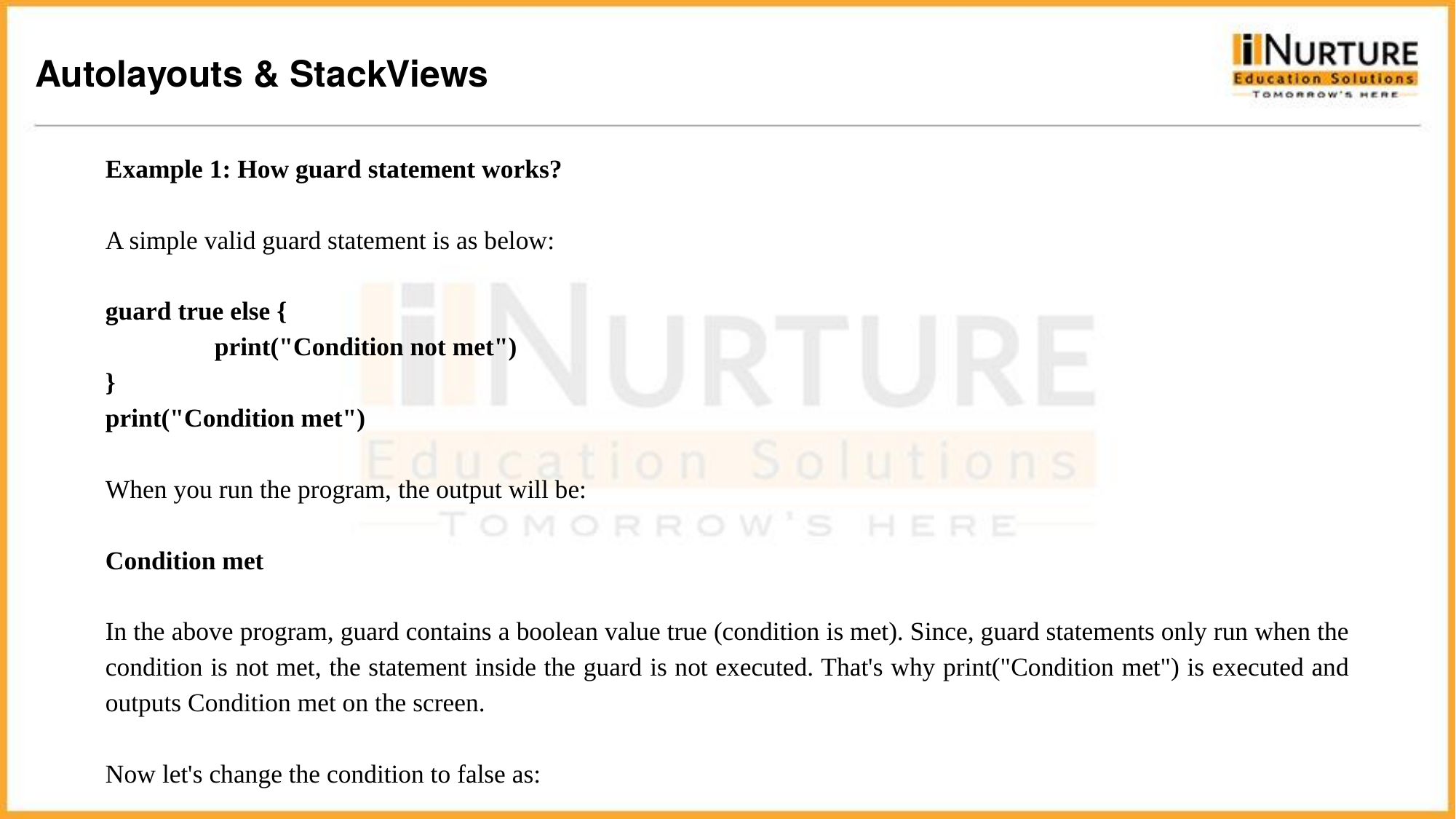

Autolayouts & StackViews
Example 1: How guard statement works?

A simple valid guard statement is as below:

guard true else {
	print("Condition not met")
}
print("Condition met")

When you run the program, the output will be:

Condition met

In the above program, guard contains a boolean value true (condition is met). Since, guard statements only run when the condition is not met, the statement inside the guard is not executed. That's why print("Condition met") is executed and outputs Condition met on the screen.

Now let's change the condition to false as: